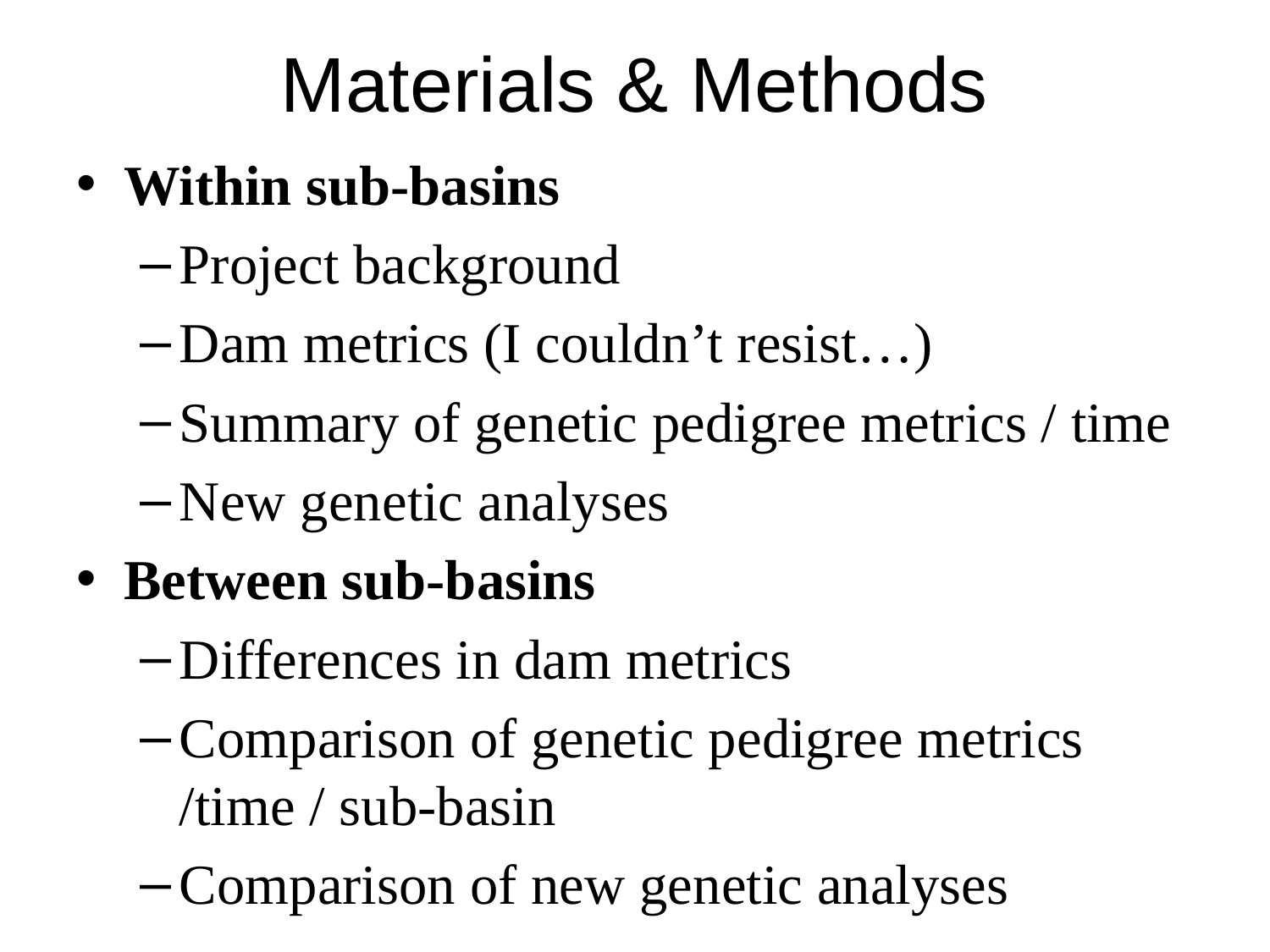

# Materials & Methods
Within sub-basins
Project background
Dam metrics (I couldn’t resist…)
Summary of genetic pedigree metrics / time
New genetic analyses
Between sub-basins
Differences in dam metrics
Comparison of genetic pedigree metrics /time / sub-basin
Comparison of new genetic analyses